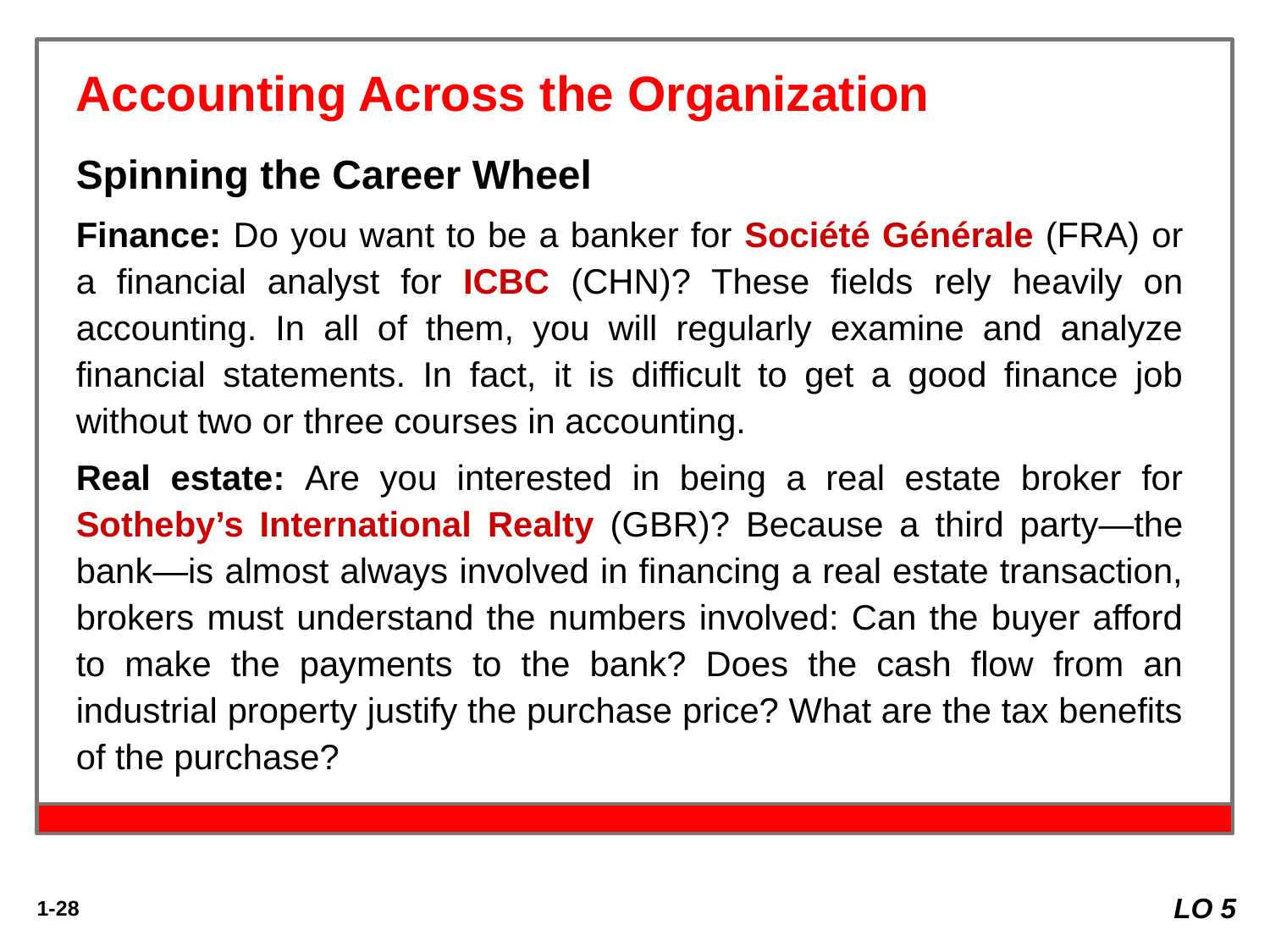

Accounting Across the Organization
Spinning the Career Wheel
Finance: Do you want to be a banker for Société Générale (FRA) or a financial analyst for ICBC (CHN)? These fields rely heavily on accounting. In all of them, you will regularly examine and analyze financial statements. In fact, it is difficult to get a good finance job without two or three courses in accounting.
Real estate: Are you interested in being a real estate broker for Sotheby’s International Realty (GBR)? Because a third party—the bank—is almost always involved in financing a real estate transaction, brokers must understand the numbers involved: Can the buyer afford to make the payments to the bank? Does the cash flow from an industrial property justify the purchase price? What are the tax benefits of the purchase?

LO 5